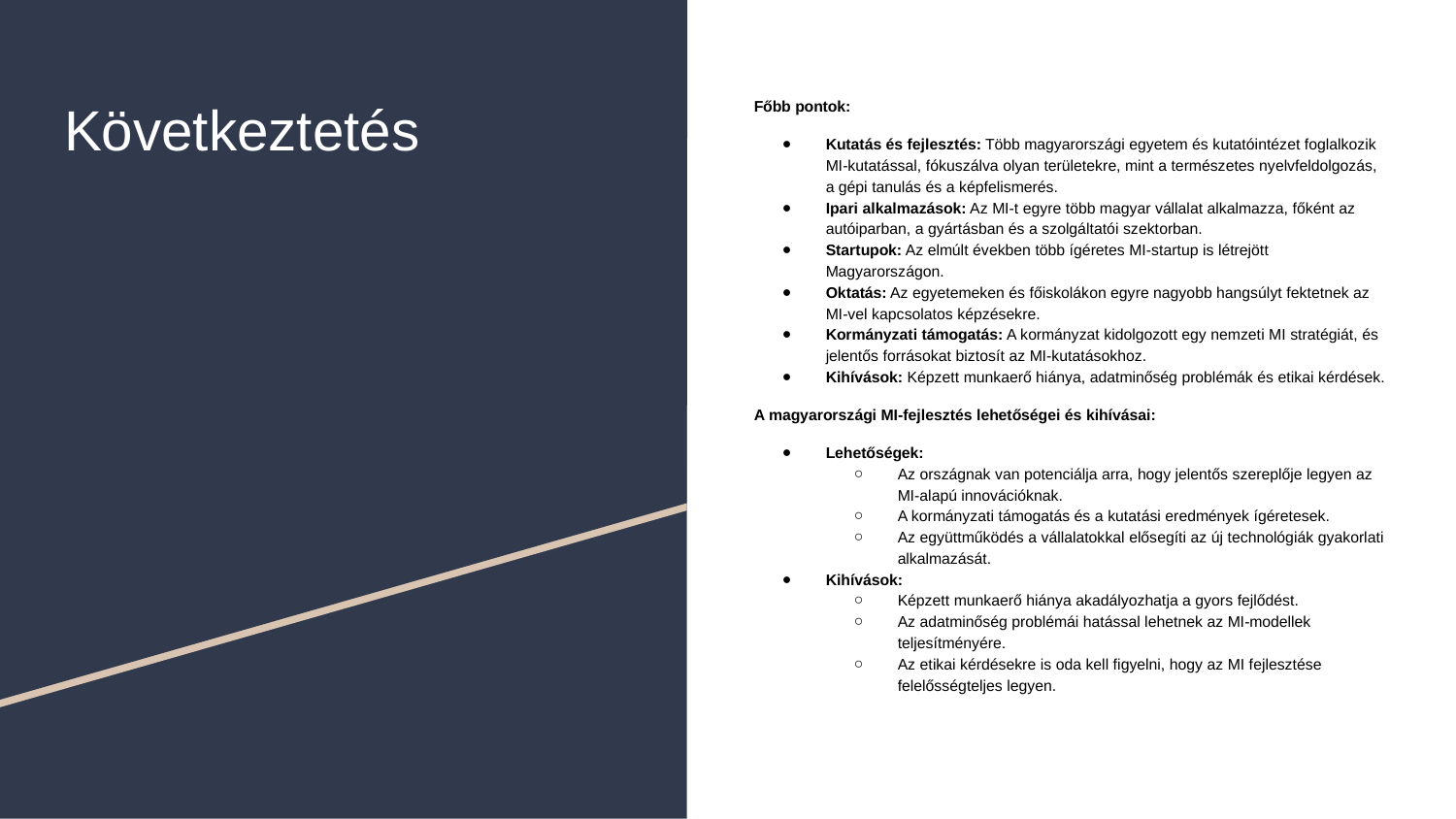

# Következtetés
Főbb pontok:
Kutatás és fejlesztés: Több magyarországi egyetem és kutatóintézet foglalkozik MI-kutatással, fókuszálva olyan területekre, mint a természetes nyelvfeldolgozás, a gépi tanulás és a képfelismerés.
Ipari alkalmazások: Az MI-t egyre több magyar vállalat alkalmazza, főként az autóiparban, a gyártásban és a szolgáltatói szektorban.
Startupok: Az elmúlt években több ígéretes MI-startup is létrejött Magyarországon.
Oktatás: Az egyetemeken és főiskolákon egyre nagyobb hangsúlyt fektetnek az MI-vel kapcsolatos képzésekre.
Kormányzati támogatás: A kormányzat kidolgozott egy nemzeti MI stratégiát, és jelentős forrásokat biztosít az MI-kutatásokhoz.
Kihívások: Képzett munkaerő hiánya, adatminőség problémák és etikai kérdések.
A magyarországi MI-fejlesztés lehetőségei és kihívásai:
Lehetőségek:
Az országnak van potenciálja arra, hogy jelentős szereplője legyen az MI-alapú innovációknak.
A kormányzati támogatás és a kutatási eredmények ígéretesek.
Az együttműködés a vállalatokkal elősegíti az új technológiák gyakorlati alkalmazását.
Kihívások:
Képzett munkaerő hiánya akadályozhatja a gyors fejlődést.
Az adatminőség problémái hatással lehetnek az MI-modellek teljesítményére.
Az etikai kérdésekre is oda kell figyelni, hogy az MI fejlesztése felelősségteljes legyen.